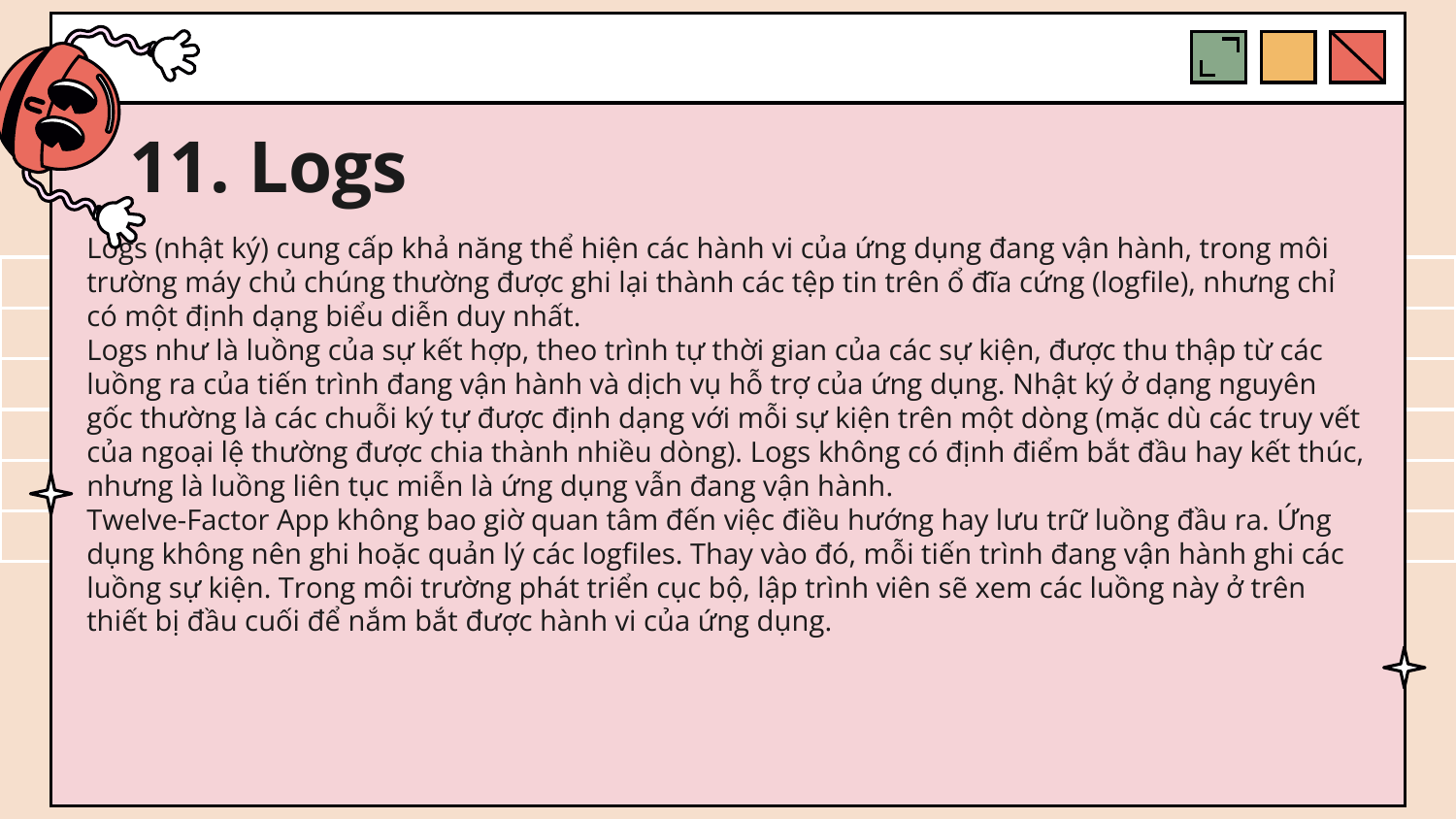

# 11. Logs
Logs (nhật ký) cung cấp khả năng thể hiện các hành vi của ứng dụng đang vận hành, trong môi trường máy chủ chúng thường được ghi lại thành các tệp tin trên ổ đĩa cứng (logfile), nhưng chỉ có một định dạng biểu diễn duy nhất.
Logs như là luồng của sự kết hợp, theo trình tự thời gian của các sự kiện, được thu thập từ các luồng ra của tiến trình đang vận hành và dịch vụ hỗ trợ của ứng dụng. Nhật ký ở dạng nguyên gốc thường là các chuỗi ký tự được định dạng với mỗi sự kiện trên một dòng (mặc dù các truy vết của ngoại lệ thường được chia thành nhiều dòng). Logs không có định điểm bắt đầu hay kết thúc, nhưng là luồng liên tục miễn là ứng dụng vẫn đang vận hành.
Twelve-Factor App không bao giờ quan tâm đến việc điều hướng hay lưu trữ luồng đầu ra. Ứng dụng không nên ghi hoặc quản lý các logfiles. Thay vào đó, mỗi tiến trình đang vận hành ghi các luồng sự kiện. Trong môi trường phát triển cục bộ, lập trình viên sẽ xem các luồng này ở trên thiết bị đầu cuối để nắm bắt được hành vi của ứng dụng.